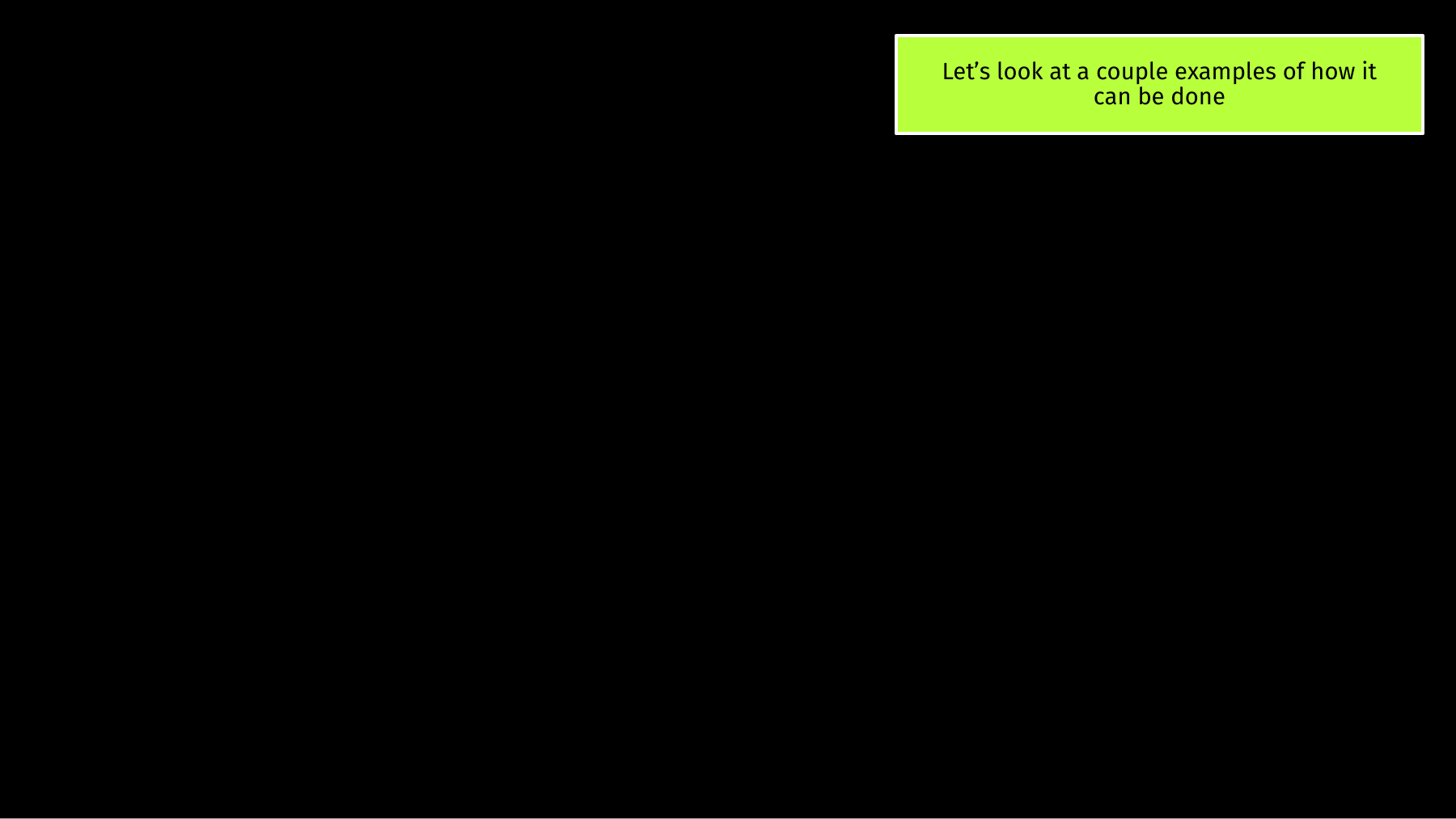

Let’s look at a couple examples of how it can be done